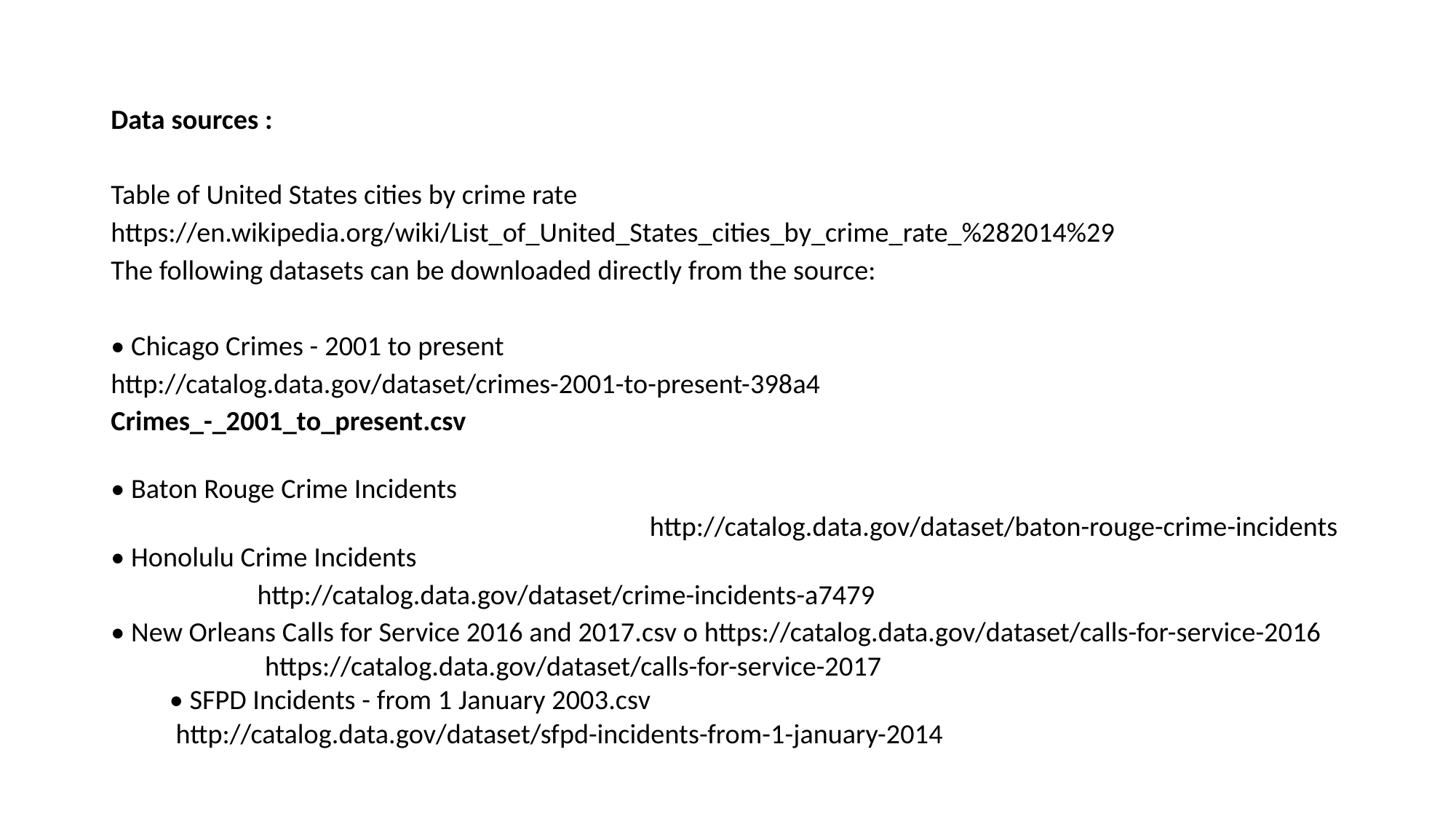

#
Data sources :

Table of United States cities by crime rate
https://en.wikipedia.org/wiki/List_of_United_States_cities_by_crime_rate_%282014%29
The following datasets can be downloaded directly from the source:

• Chicago Crimes - 2001 to present
http://catalog.data.gov/dataset/crimes-2001-to-present-398a4
Crimes_-_2001_to_present.csv
• Baton Rouge Crime Incidents
 http://catalog.data.gov/dataset/baton-rouge-crime-incidents 
• Honolulu Crime Incidents
                       http://catalog.data.gov/dataset/crime-incidents-a7479
• New Orleans Calls for Service 2016 and 2017.csv o https://catalog.data.gov/dataset/calls-for-service-2016
               https://catalog.data.gov/dataset/calls-for-service-2017
• SFPD Incidents - from 1 January 2003.csv
 http://catalog.data.gov/dataset/sfpd-incidents-from-1-january-2014